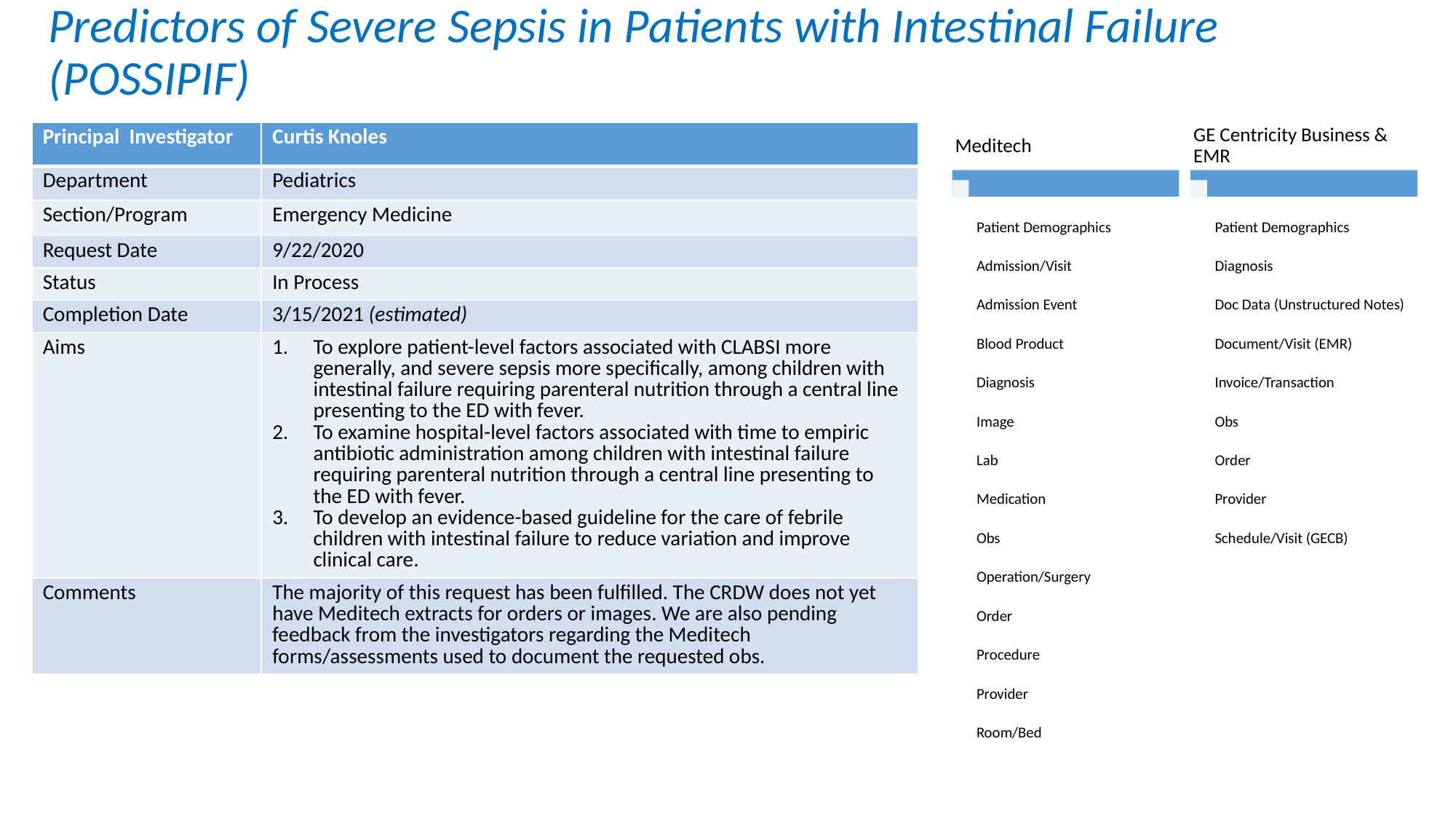

# Predictors of Severe Sepsis in Patients with Intestinal Failure (POSSIPIF)
| Principal Investigator | Curtis Knoles |
| --- | --- |
| Department | Pediatrics |
| Section/Program | Emergency Medicine |
| Request Date | 9/22/2020 |
| Status | In Process |
| Completion Date | 3/15/2021 (estimated) |
| Aims | To explore patient-level factors associated with CLABSI more generally, and severe sepsis more specifically, among children with intestinal failure requiring parenteral nutrition through a central line presenting to the ED with fever. To examine hospital-level factors associated with time to empiric antibiotic administration among children with intestinal failure requiring parenteral nutrition through a central line presenting to the ED with fever. To develop an evidence-based guideline for the care of febrile children with intestinal failure to reduce variation and improve clinical care. |
| Comments | The majority of this request has been fulfilled. The CRDW does not yet have Meditech extracts for orders or images. We are also pending feedback from the investigators regarding the Meditech forms/assessments used to document the requested obs. |
Meditech
Patient Demographics
Admission/Visit
Admission Event
Blood Product
Diagnosis
Image
Lab
Medication
Obs
Operation/Surgery
Order
Procedure
Provider
Room/Bed
GE Centricity Business & EMR
Patient Demographics
Diagnosis
Doc Data (Unstructured Notes)
Document/Visit (EMR)
Invoice/Transaction
Obs
Order
Provider
Schedule/Visit (GECB)